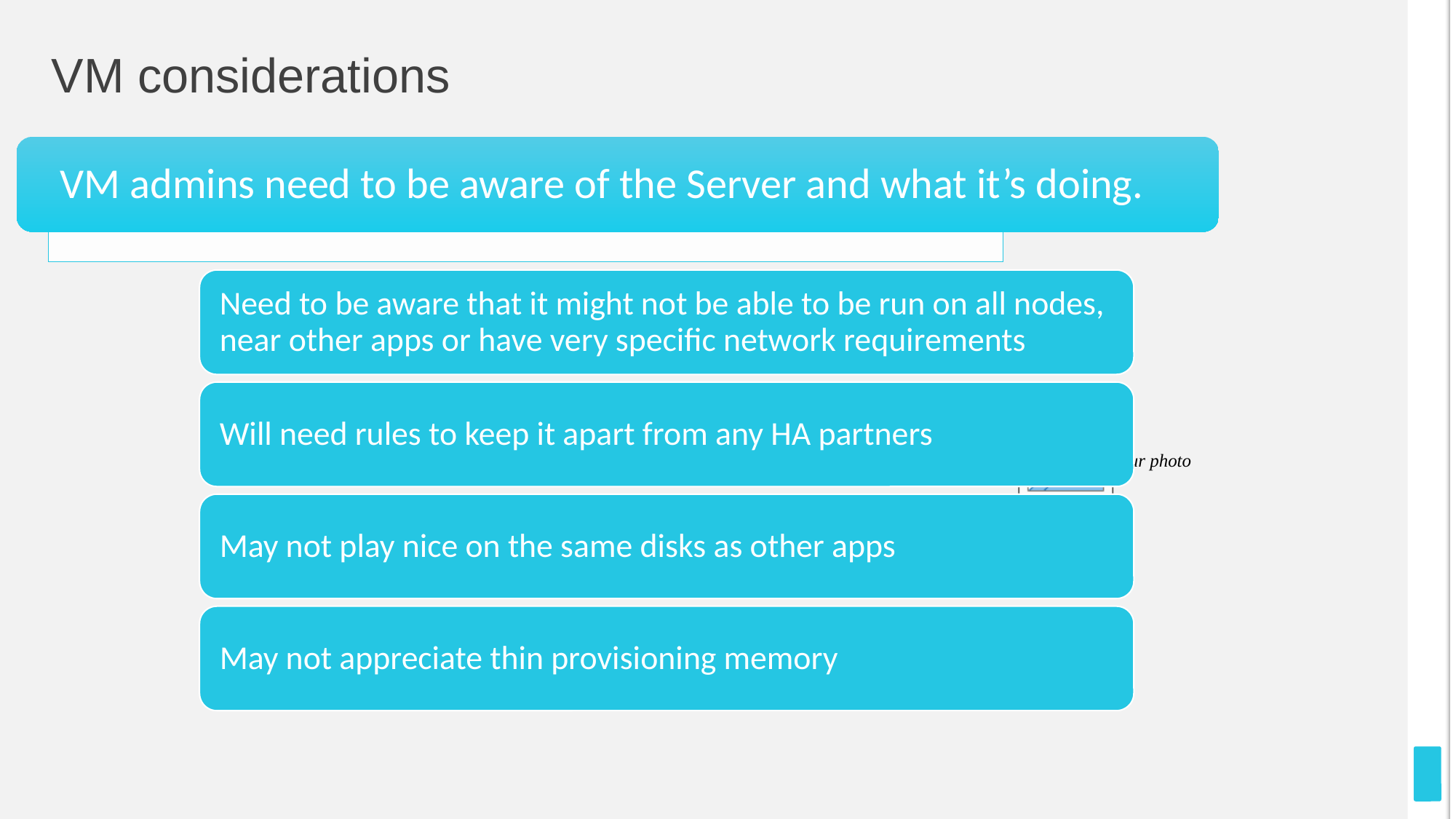

# VM considerations
VM admins need to be aware of the Server and what it’s doing.

Need to be aware that it might not be able to be run on all nodes, near other apps or have very specific network requirements
Will need rules to keep it apart from any HA partners
May not play nice on the same disks as other apps
May not appreciate thin provisioning memory